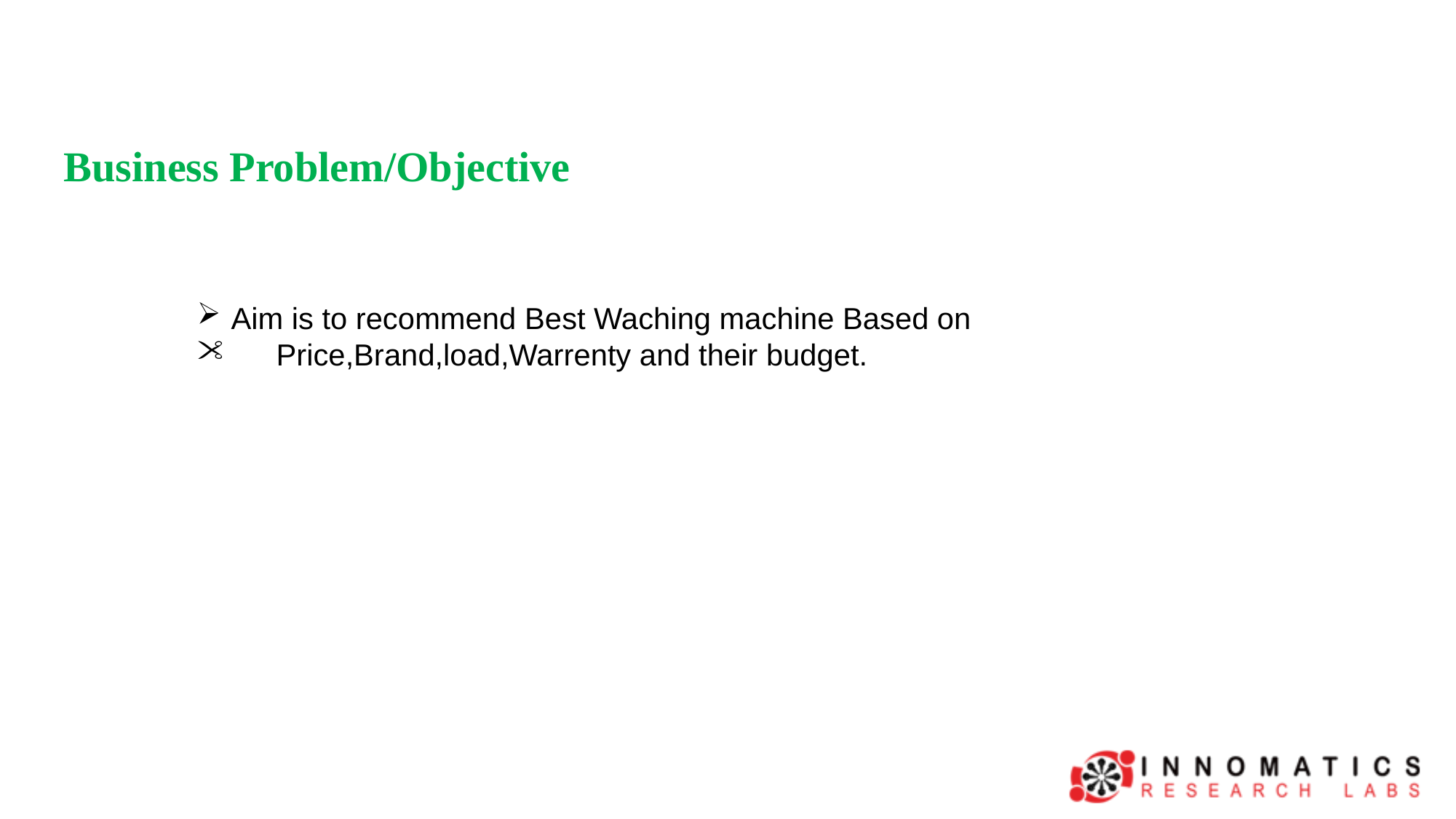

# Business Problem/Objective

Aim is to recommend Best Waching machine Based on
      Price,Brand,load,Warrenty and their budget.